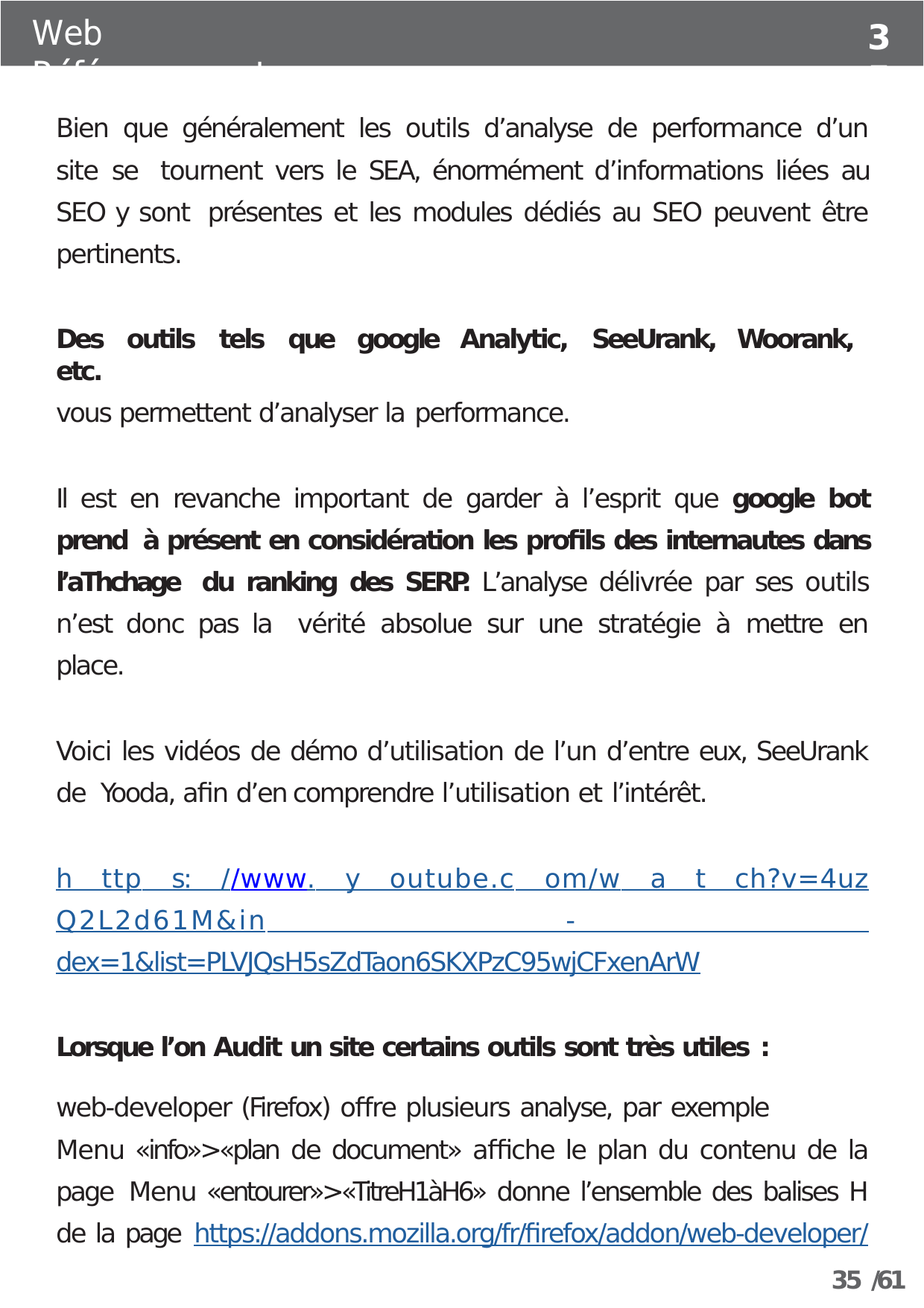

Web Référencement
35
Bien que généralement les outils d’analyse de performance d’un site se  tournent vers le SEA, énormément d’informations liées au SEO y sont  présentes et les modules dédiés au SEO peuvent être pertinents.

Des   outils   tels   que   google  Analytic,   SeeUrank,  Woorank,   etc.
vous permettent d’analyser la performance.

Il est en revanche important de garder à l’esprit que google bot prend  à présent en considération les profils des internautes dans l’aThchage  du ranking des SERP. L’analyse délivrée par ses outils n’est donc pas la  vérité absolue sur une stratégie à mettre en place.

Voici les vidéos de démo d’utilisation de l’un d’entre eux, SeeUrank de  Yooda, afin d’en comprendre l’utilisation et l’intérêt.

h ttp s: //www. y outube.c om/w a t ch?v=4uz Q2L2d61M&in -  dex=1&list=PLVJQsH5sZdTaon6SKXPzC95wjCFxenArW

Lorsque l’on Audit un site certains outils sont très utiles :

web-developer (Firefox) offre plusieurs analyse, par exemple
Menu «info»>«plan de document» affiche le plan du contenu de la page  Menu «entourer»>«TitreH1àH6» donne l’ensemble des balises H de la page  https://addons.mozilla.org/fr/firefox/addon/web-developer/

Firebug (Firefox) permet de naviguer dans le code ou de le modifier.  https://addons.mozilla.org/fr/firefox/addon/firebug/
35 /61